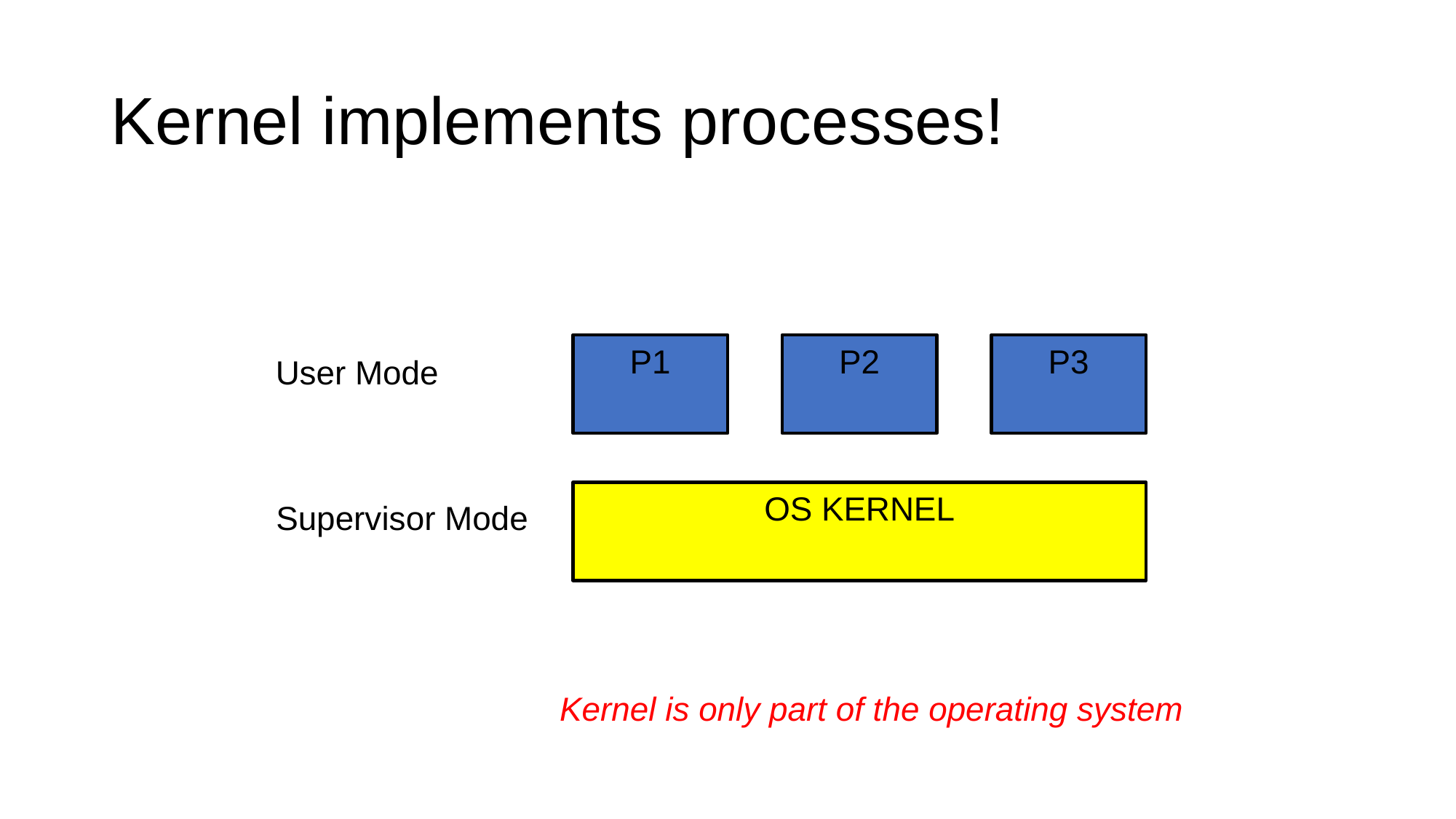

# Kernel implements processes!
P1
P2
P3
User Mode
OS KERNEL
Supervisor Mode
Kernel is only part of the operating system